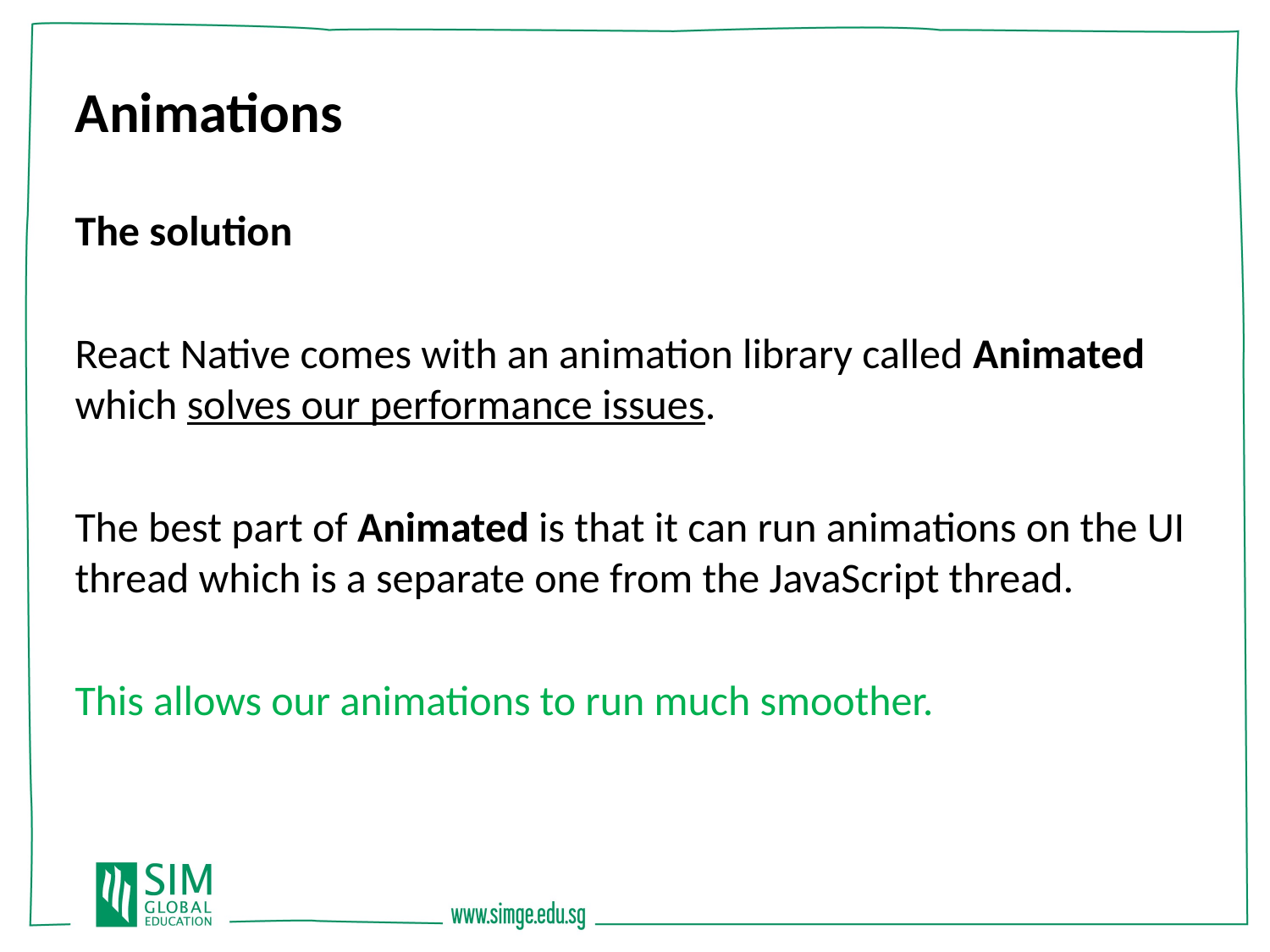

Animations
The solution

React Native comes with an animation library called Animated which solves our performance issues.

The best part of Animated is that it can run animations on the UI thread which is a separate one from the JavaScript thread.

This allows our animations to run much smoother.